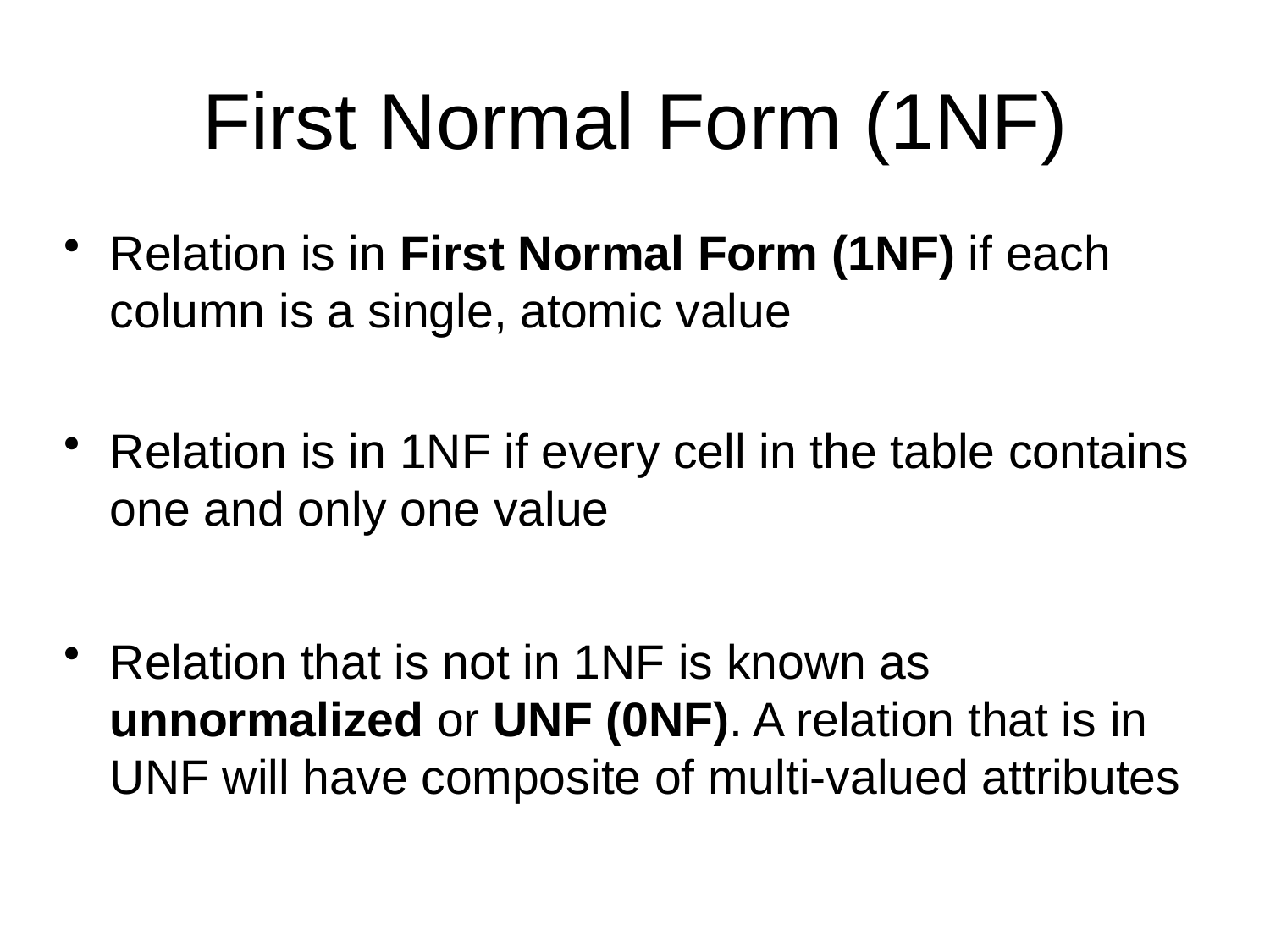

First Normal Form (1NF)
Relation is in First Normal Form (1NF) if each column is a single, atomic value

Relation is in 1NF if every cell in the table contains one and only one value

Relation that is not in 1NF is known as unnormalized or UNF (0NF). A relation that is in UNF will have composite of multi-valued attributes